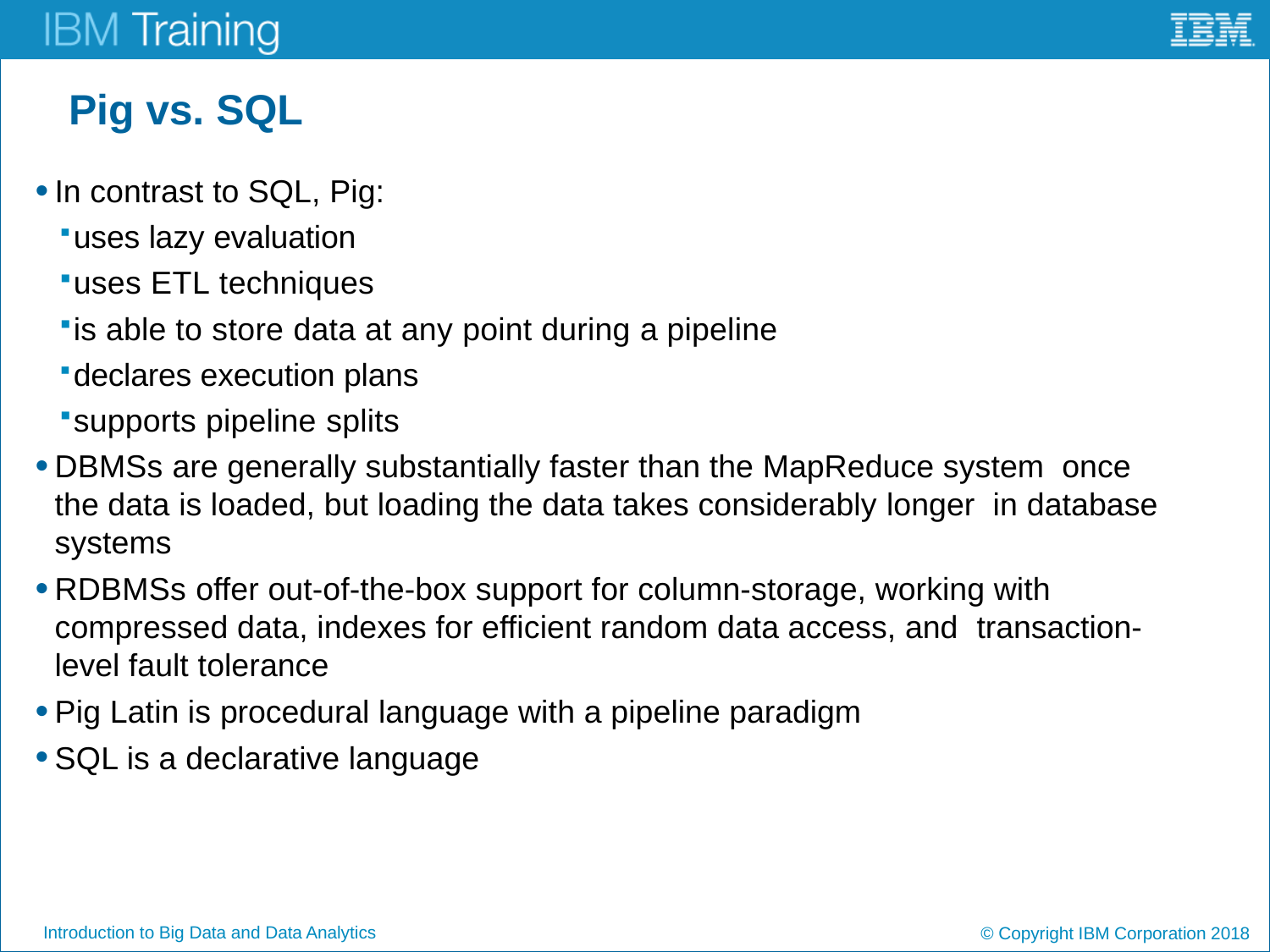

# Pig vs. SQL
In contrast to SQL, Pig:
uses lazy evaluation
uses ETL techniques
is able to store data at any point during a pipeline
declares execution plans
supports pipeline splits
DBMSs are generally substantially faster than the MapReduce system  once the data is loaded, but loading the data takes considerably longer  in database systems
RDBMSs offer out-of-the-box support for column-storage, working with  compressed data, indexes for efficient random data access, and  transaction-level fault tolerance
Pig Latin is procedural language with a pipeline paradigm
SQL is a declarative language